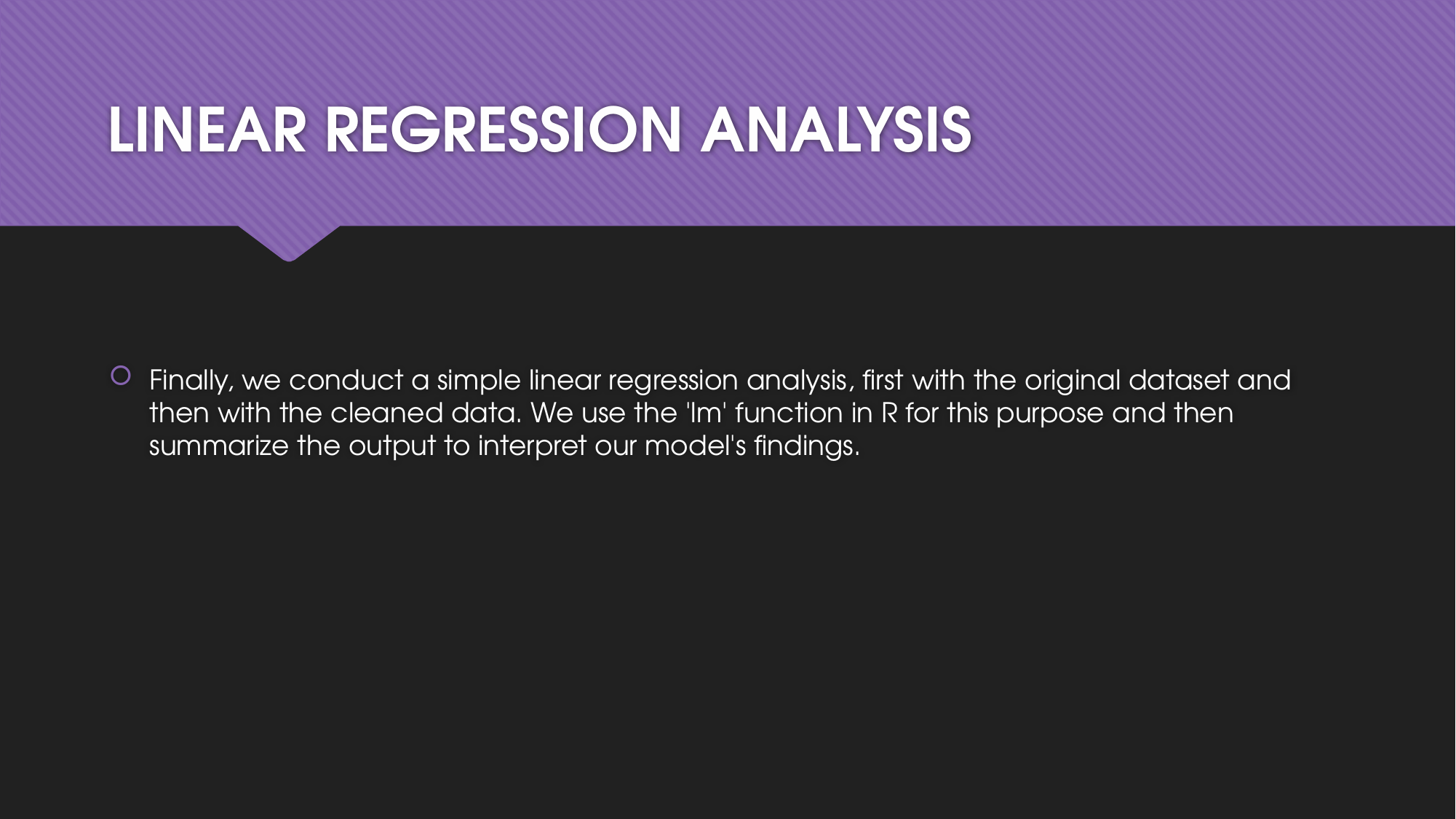

# LINEAR REGRESSION ANALYSIS
Finally, we conduct a simple linear regression analysis, first with the original dataset and then with the cleaned data. We use the 'lm' function in R for this purpose and then summarize the output to interpret our model's findings.